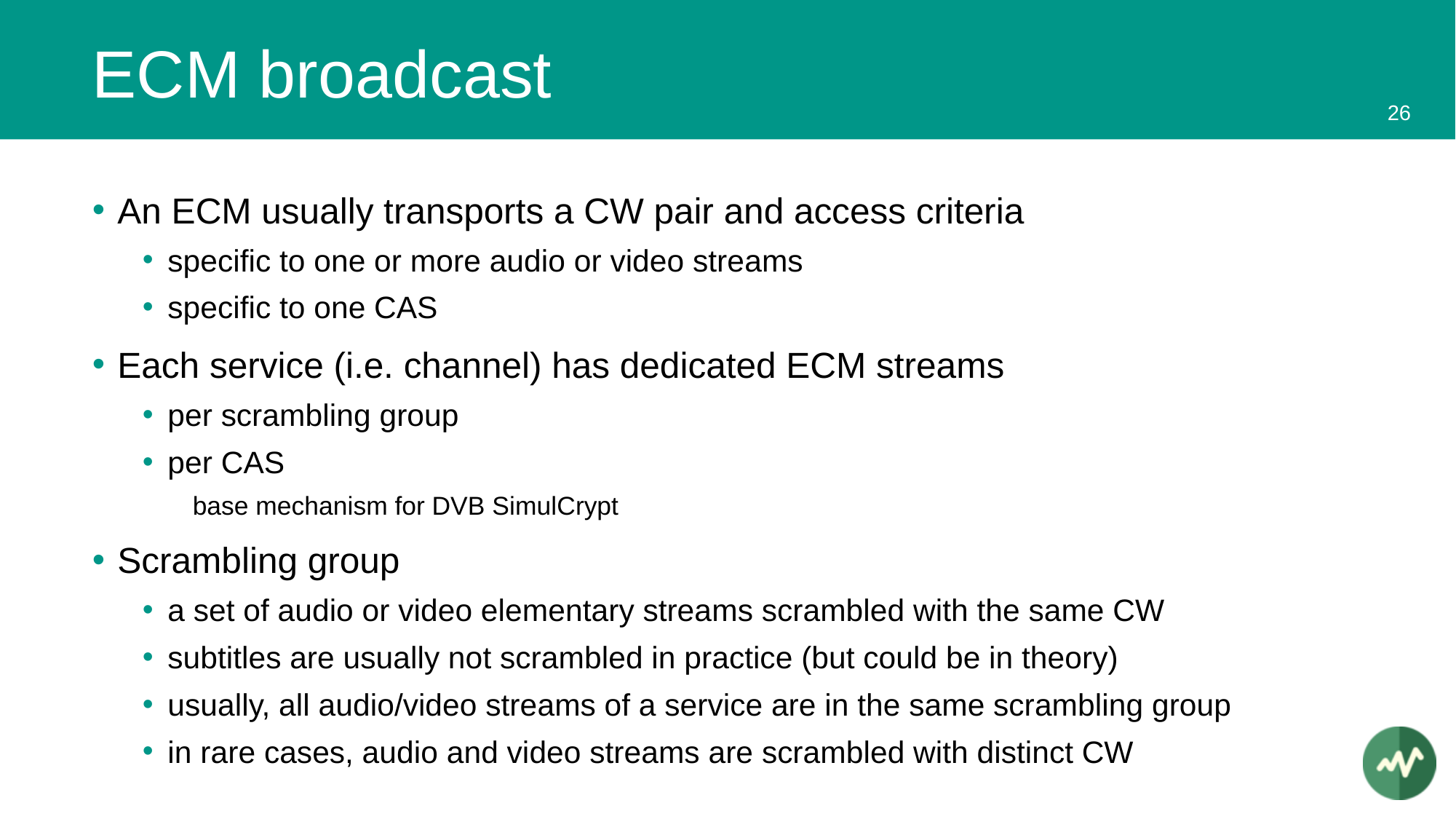

# ECM broadcast
An ECM usually transports a CW pair and access criteria
specific to one or more audio or video streams
specific to one CAS
Each service (i.e. channel) has dedicated ECM streams
per scrambling group
per CAS
base mechanism for DVB SimulCrypt
Scrambling group
a set of audio or video elementary streams scrambled with the same CW
subtitles are usually not scrambled in practice (but could be in theory)
usually, all audio/video streams of a service are in the same scrambling group
in rare cases, audio and video streams are scrambled with distinct CW